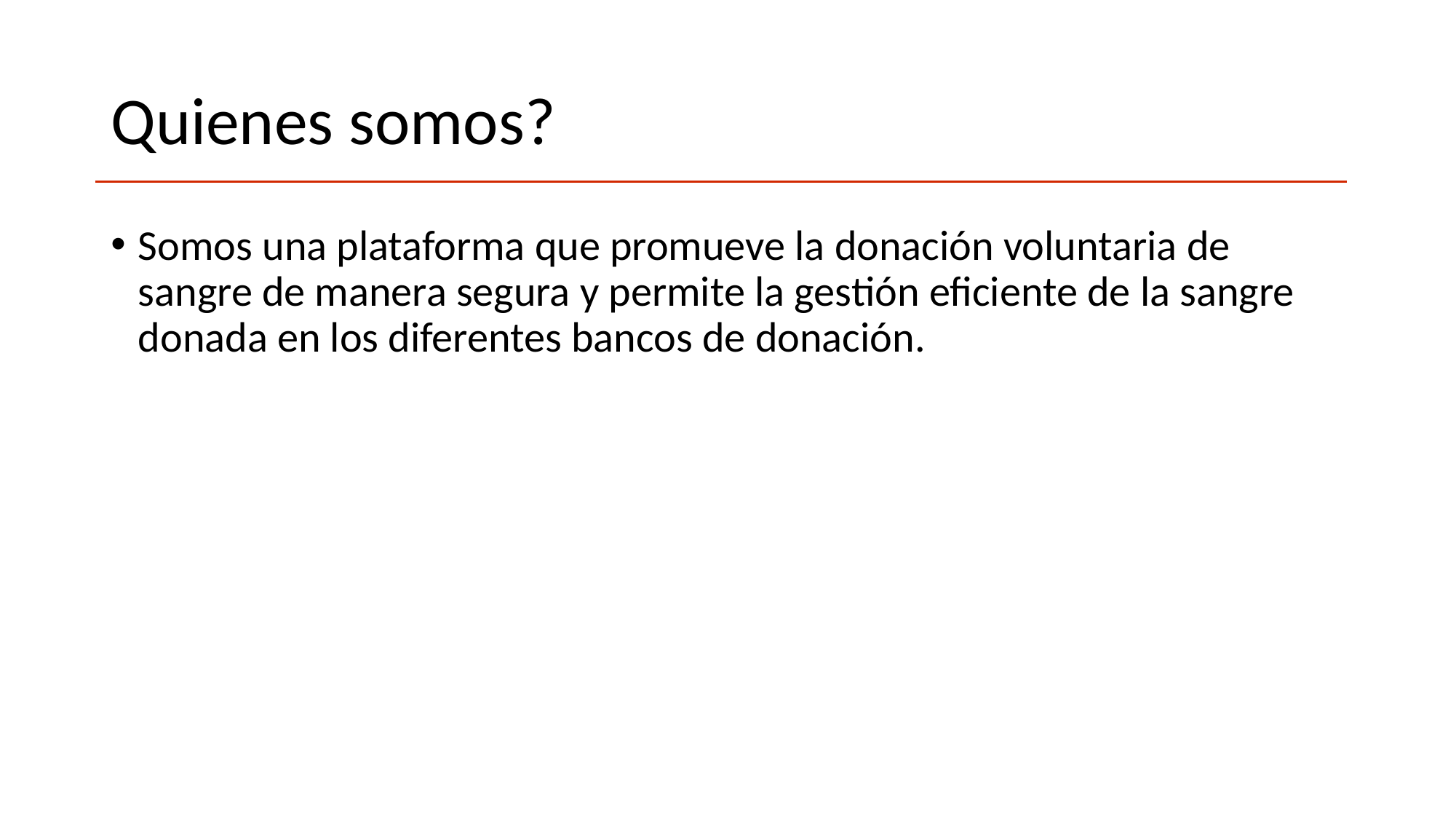

# Quienes somos?
Somos una plataforma que promueve la donación voluntaria de sangre de manera segura y permite la gestión eficiente de la sangre donada en los diferentes bancos de donación.